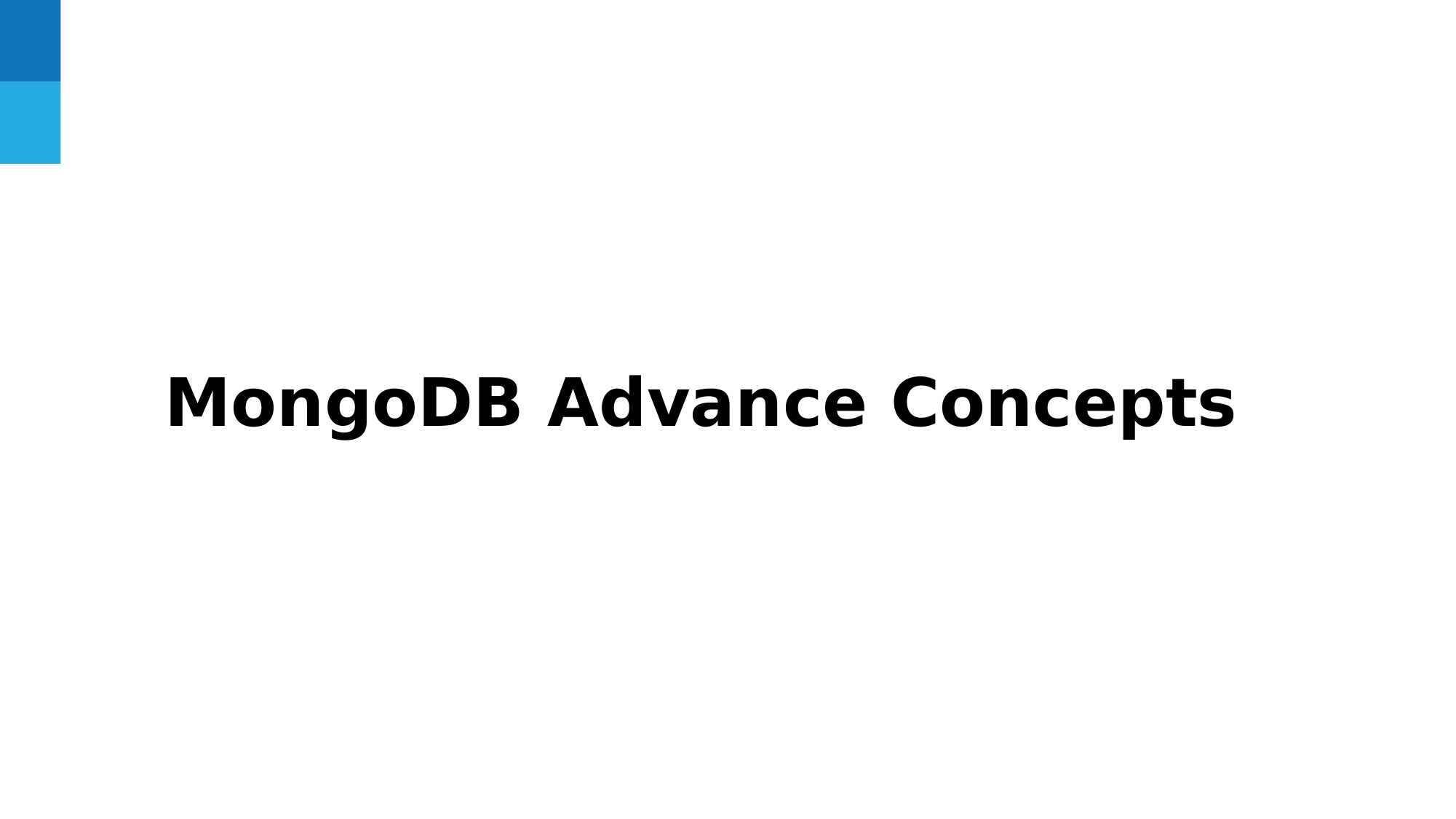

MongoDB Advance Concepts
DO NOT WRITE ANYTHING
HERE. LEAVE THIS SPACE FOR
 WEBCAM